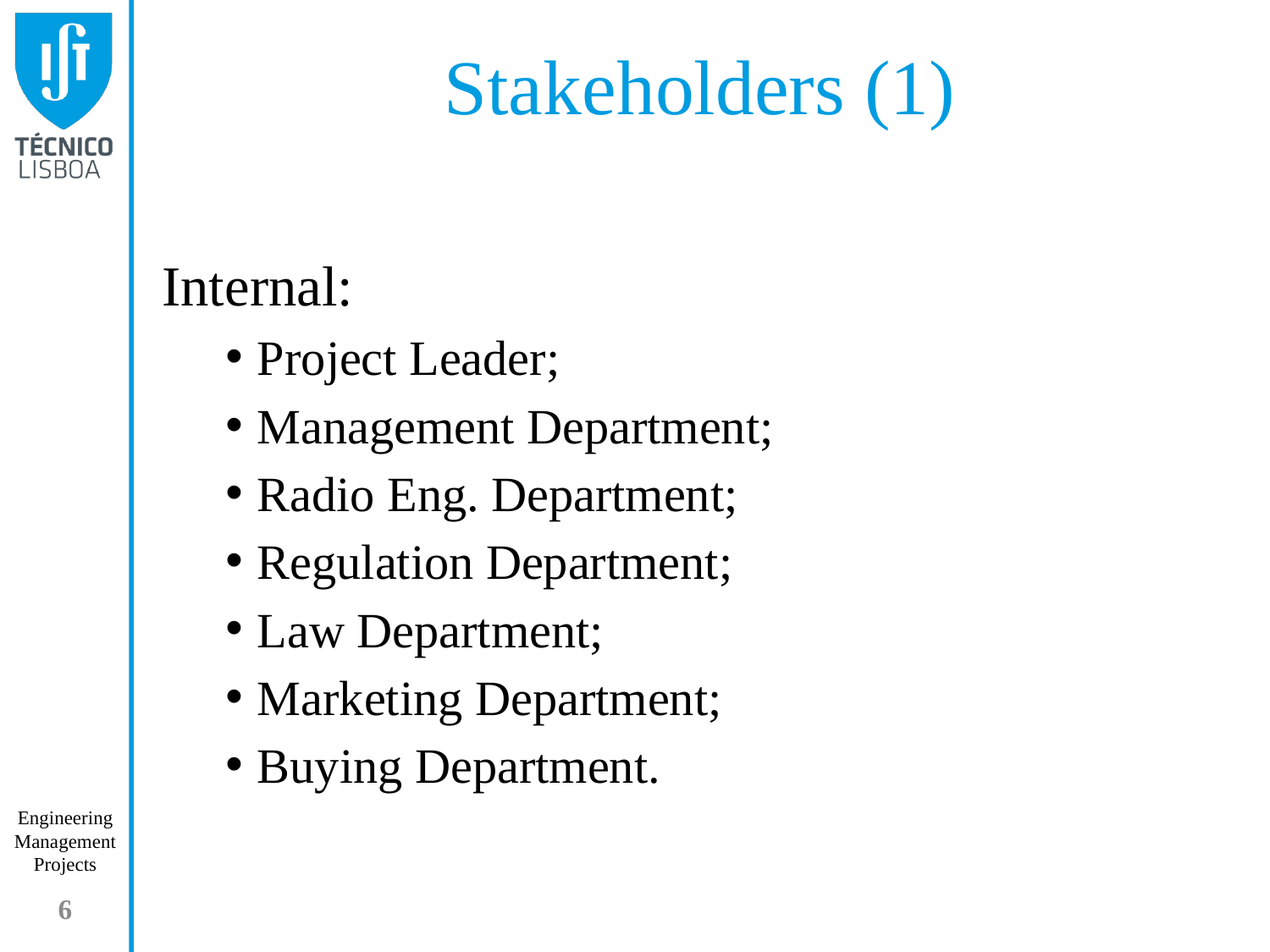

Stakeholders (1)
Internal:
Project Leader;
Management Department;
Radio Eng. Department;
Regulation Department;
Law Department;
Marketing Department;
Buying Department.
6